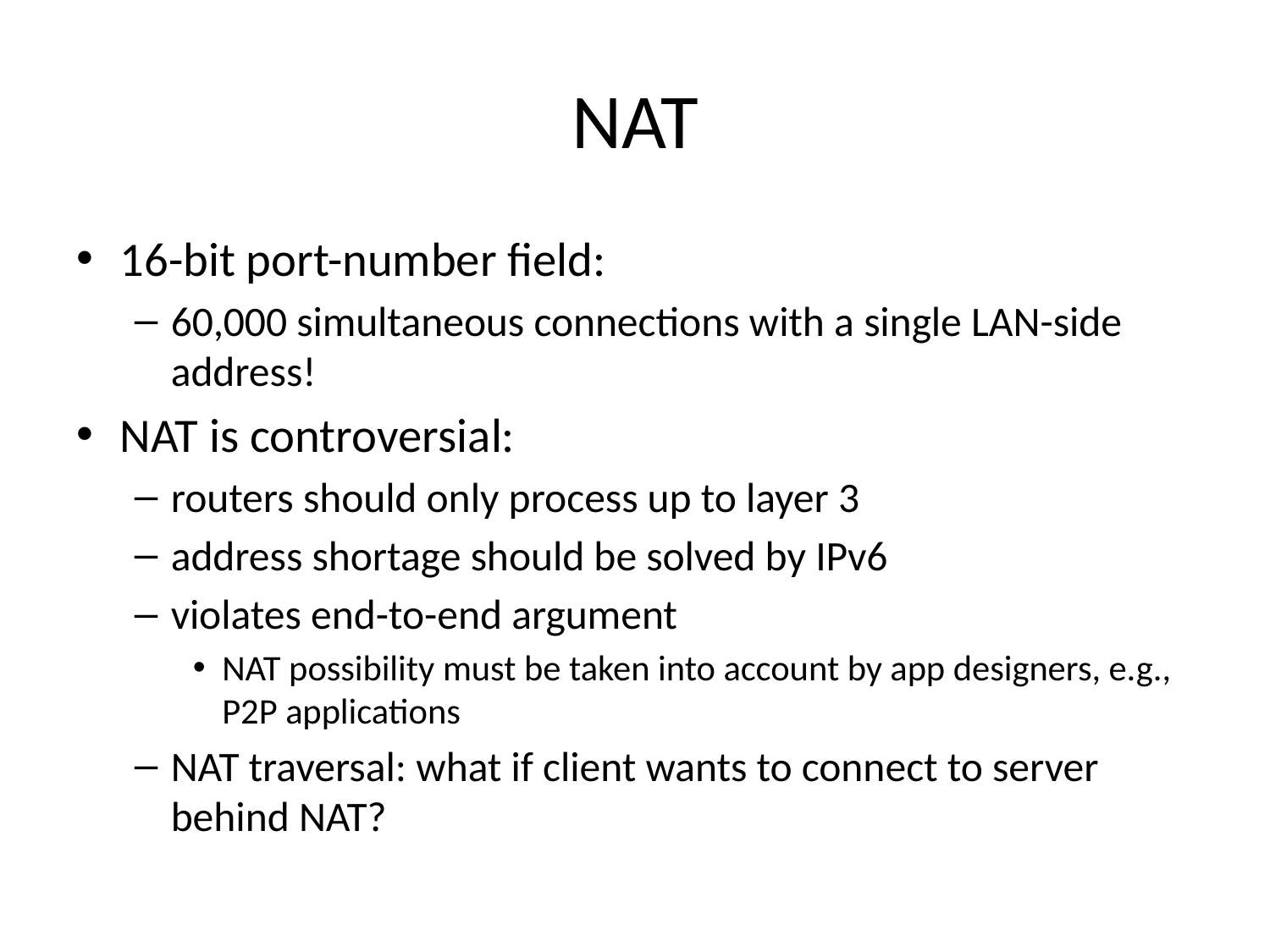

# NAT
16-bit port-number field:
60,000 simultaneous connections with a single LAN-side address!
NAT is controversial:
routers should only process up to layer 3
address shortage should be solved by IPv6
violates end-to-end argument
NAT possibility must be taken into account by app designers, e.g., P2P applications
NAT traversal: what if client wants to connect to server behind NAT?